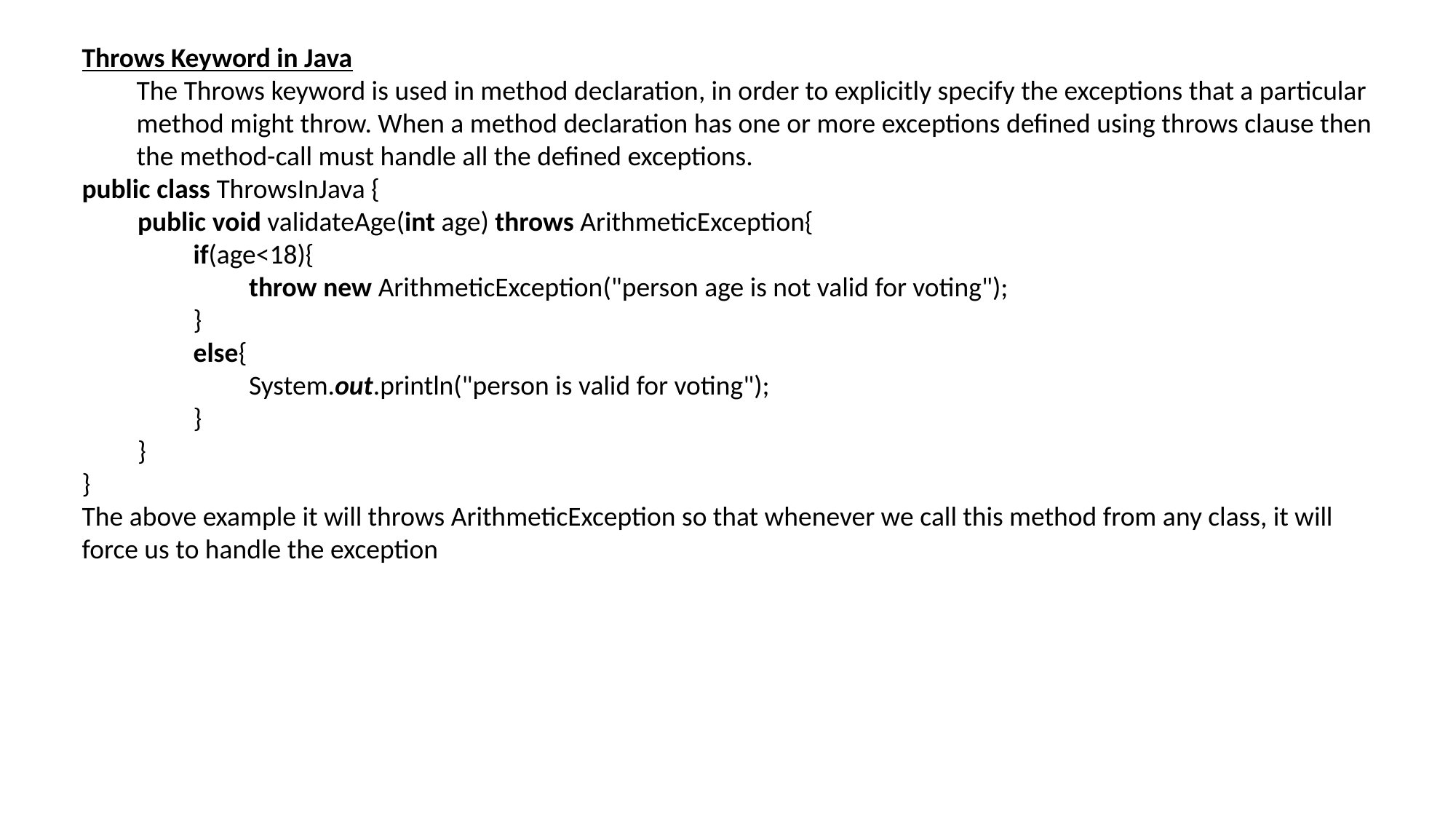

Throws Keyword in Java
The Throws keyword is used in method declaration, in order to explicitly specify the exceptions that a particular method might throw. When a method declaration has one or more exceptions defined using throws clause then the method-call must handle all the defined exceptions.
public class ThrowsInJava {
         public void validateAge(int age) throws ArithmeticException{
                  if(age<18){
                           throw new ArithmeticException("person age is not valid for voting");
                  }
                  else{
                           System.out.println("person is valid for voting");
                  }
         }
}
The above example it will throws ArithmeticException so that whenever we call this method from any class, it will force us to handle the exception